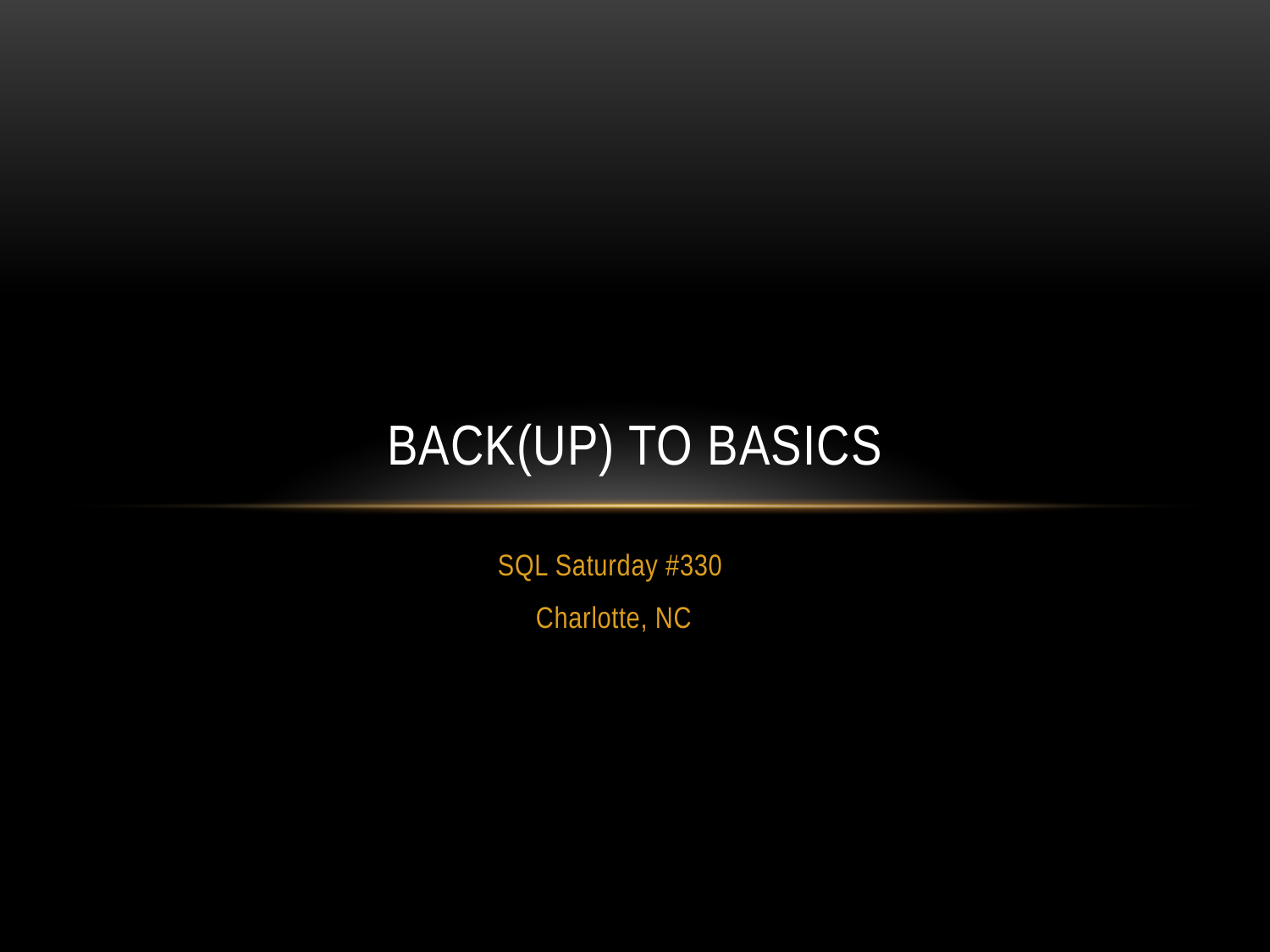

# Back(up) to Basics
SQL Saturday #330
Charlotte, NC